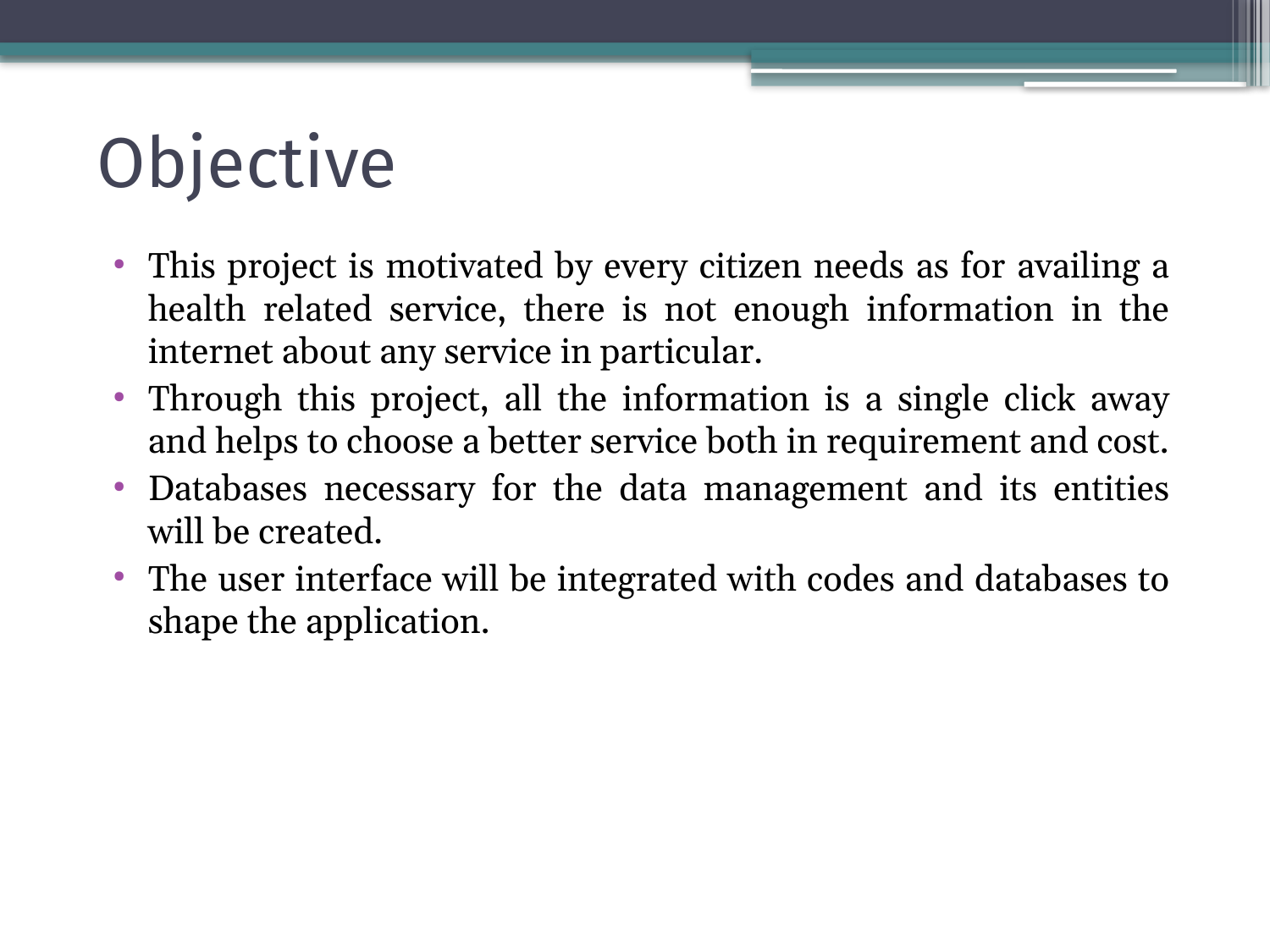

# Objective
This project is motivated by every citizen needs as for availing a health related service, there is not enough information in the internet about any service in particular.
Through this project, all the information is a single click away and helps to choose a better service both in requirement and cost.
Databases necessary for the data management and its entities will be created.
The user interface will be integrated with codes and databases to shape the application.